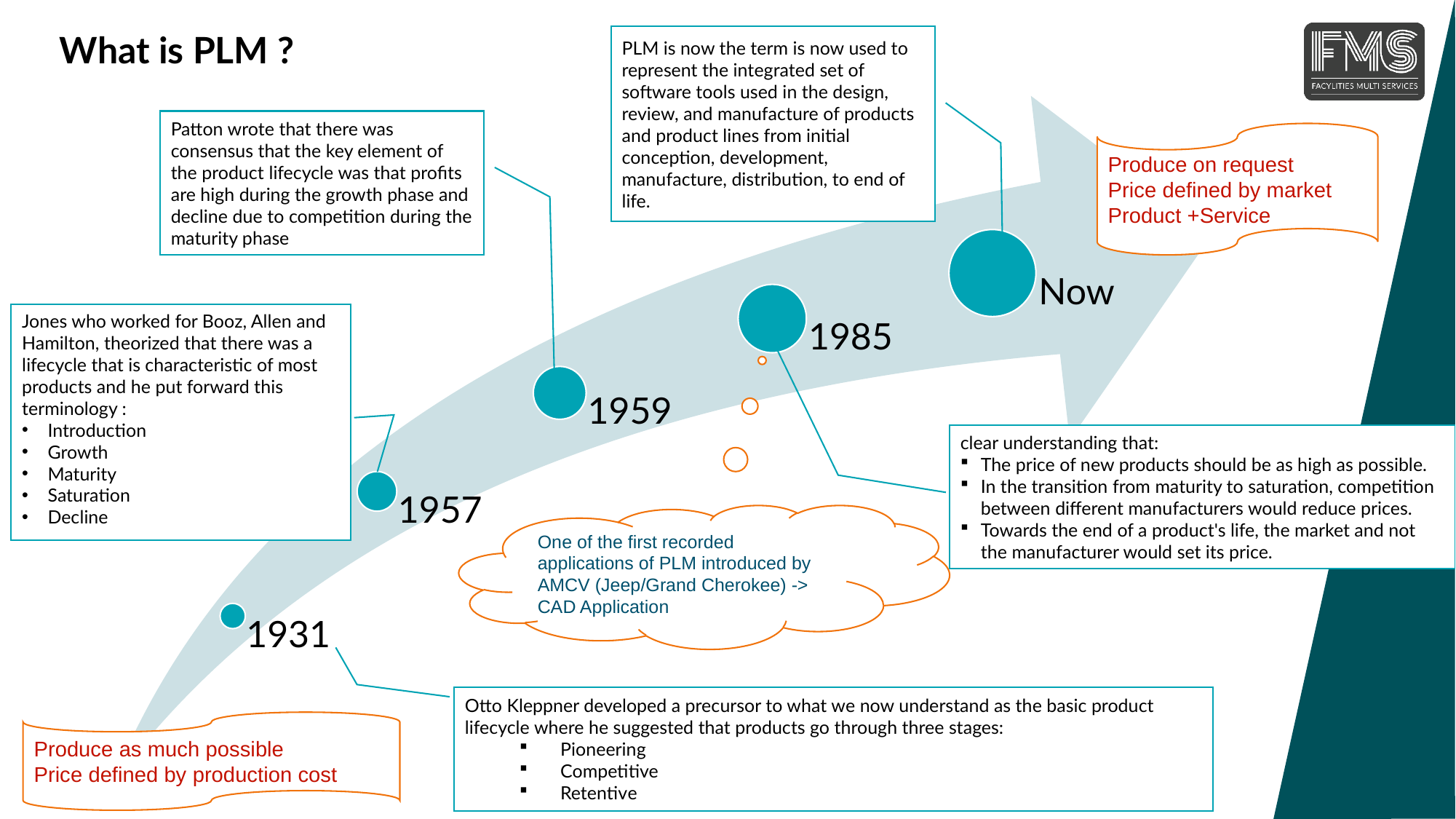

What is PLM ?
PLM is now the term is now used to represent the integrated set of software tools used in the design, review, and manufacture of products and product lines from initial conception, development, manufacture, distribution, to end of life.
1931
1957
1959
1985
Now
Patton wrote that there was consensus that the key element of the product lifecycle was that profits are high during the growth phase and decline due to competition during the maturity phase
Produce on request
Price defined by market
Product +Service
Jones who worked for Booz, Allen and Hamilton, theorized that there was a lifecycle that is characteristic of most products and he put forward this terminology :
Introduction
Growth
Maturity
Saturation
Decline

clear understanding that:
The price of new products should be as high as possible.
In the transition from maturity to saturation, competition between different manufacturers would reduce prices.
Towards the end of a product's life, the market and not the manufacturer would set its price.
One of the first recorded applications of PLM introduced by AMCV (Jeep/Grand Cherokee) -> CAD Application
Otto Kleppner developed a precursor to what we now understand as the basic product lifecycle where he suggested that products go through three stages:
Pioneering
Competitive
Retentive
Produce as much possible
Price defined by production cost